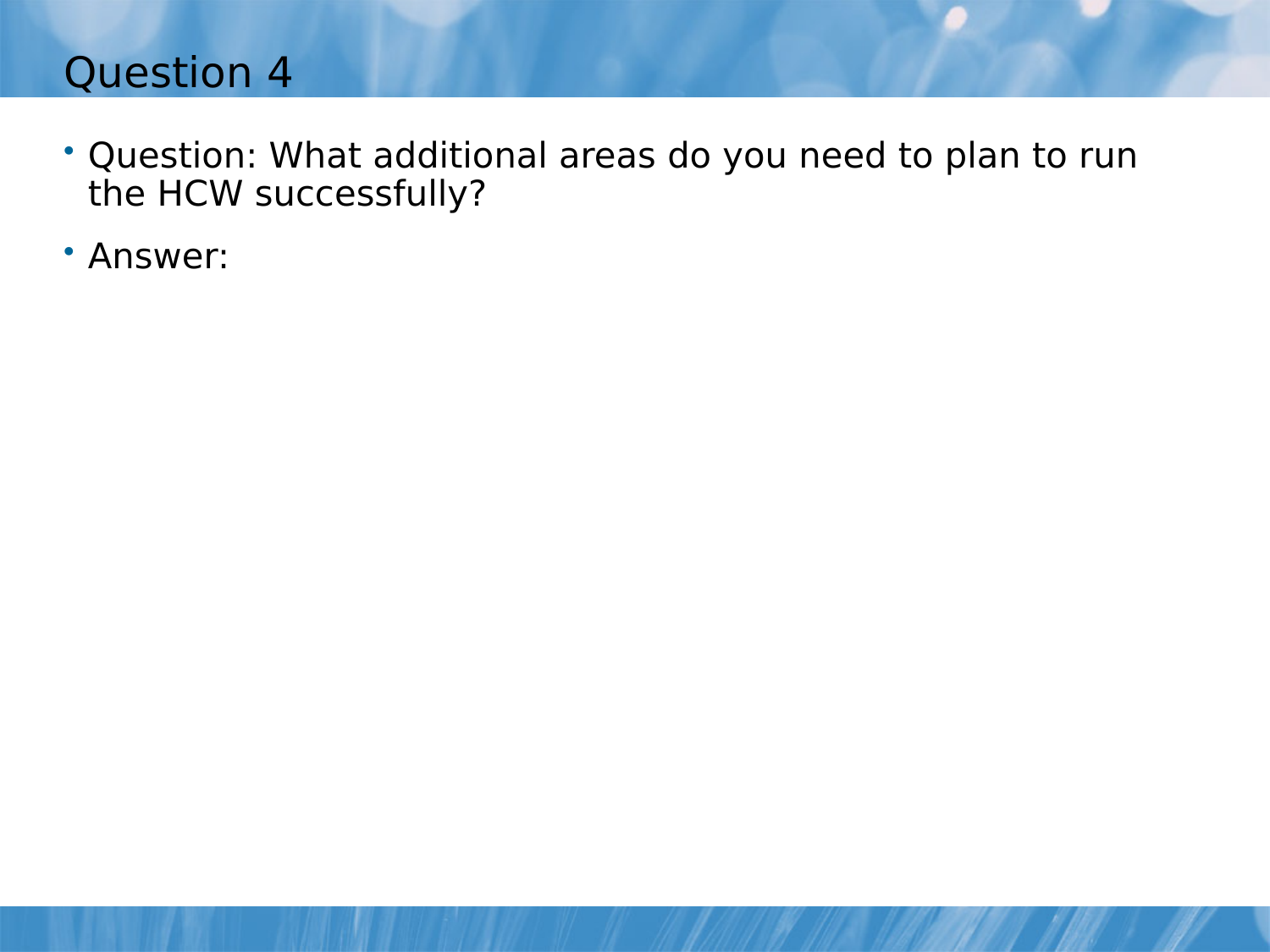

# Question 4
Question: What additional areas do you need to plan to run the HCW successfully?
Answer: